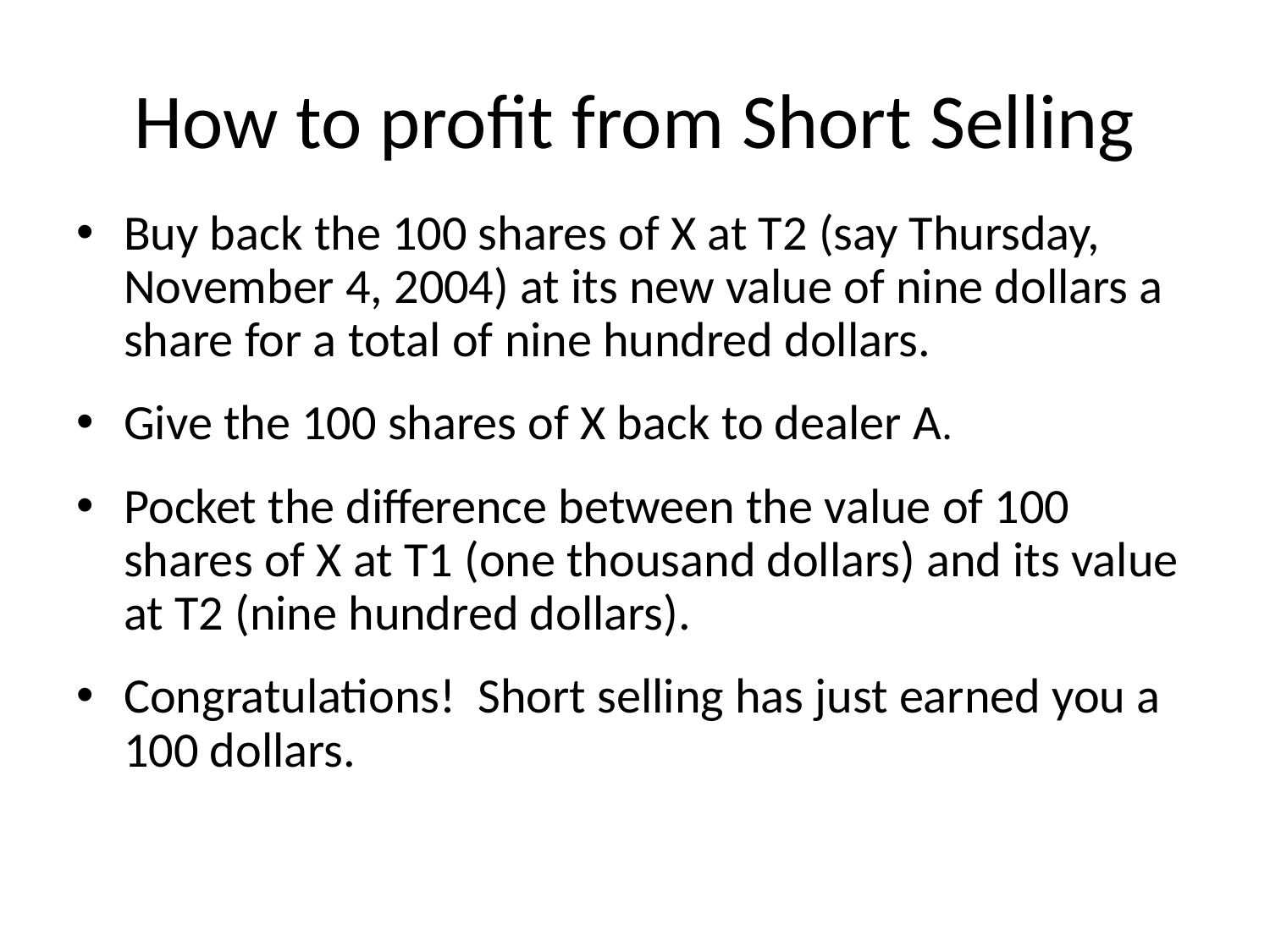

# How to profit from Short Selling
Buy back the 100 shares of X at T2 (say Thursday, November 4, 2004) at its new value of nine dollars a share for a total of nine hundred dollars.

Give the 100 shares of X back to dealer A.

Pocket the difference between the value of 100 shares of X at T1 (one thousand dollars) and its value at T2 (nine hundred dollars).

Congratulations!  Short selling has just earned you a 100 dollars.